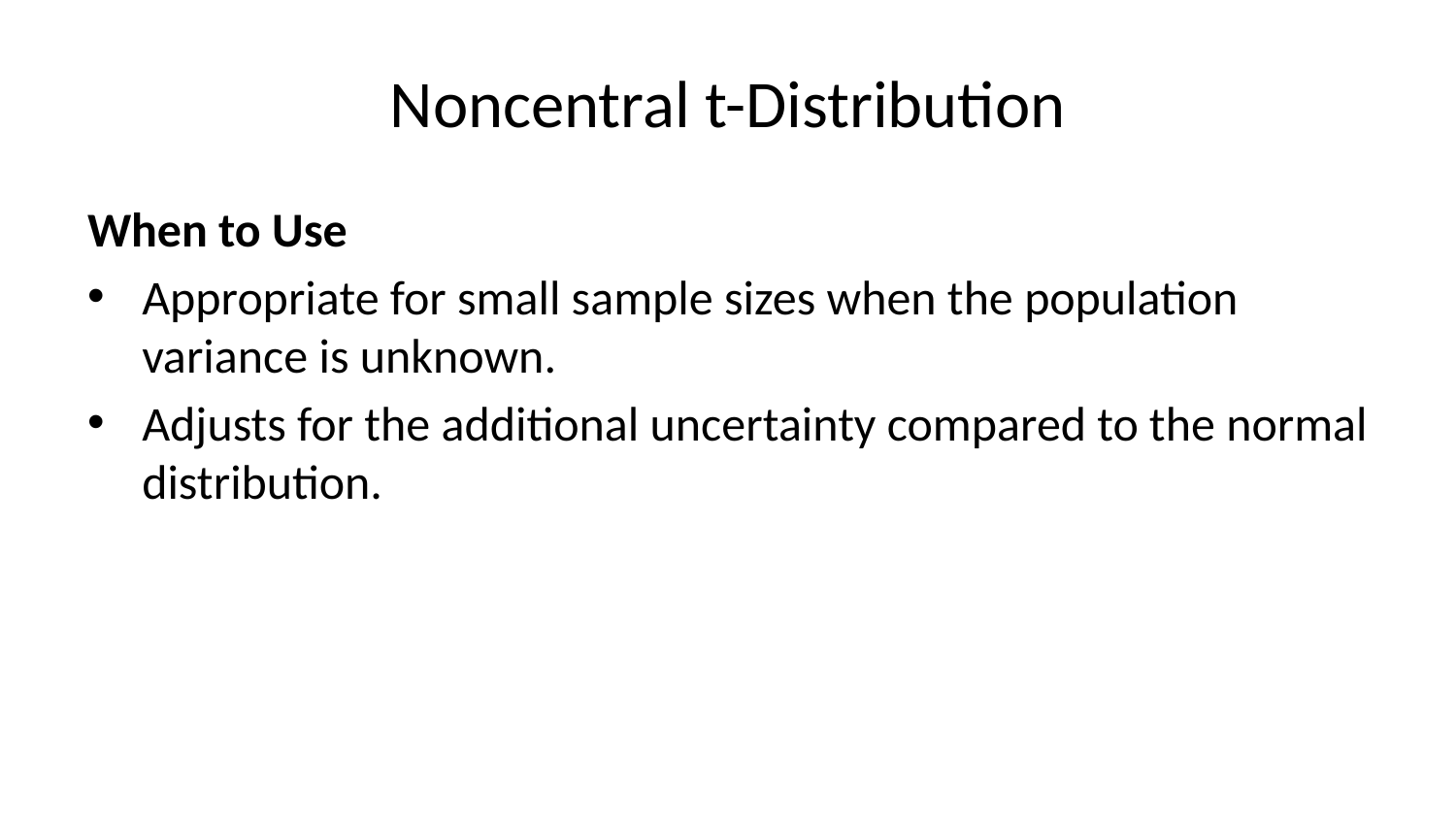

# Noncentral t-Distribution
When to Use
Appropriate for small sample sizes when the population variance is unknown.
Adjusts for the additional uncertainty compared to the normal distribution.